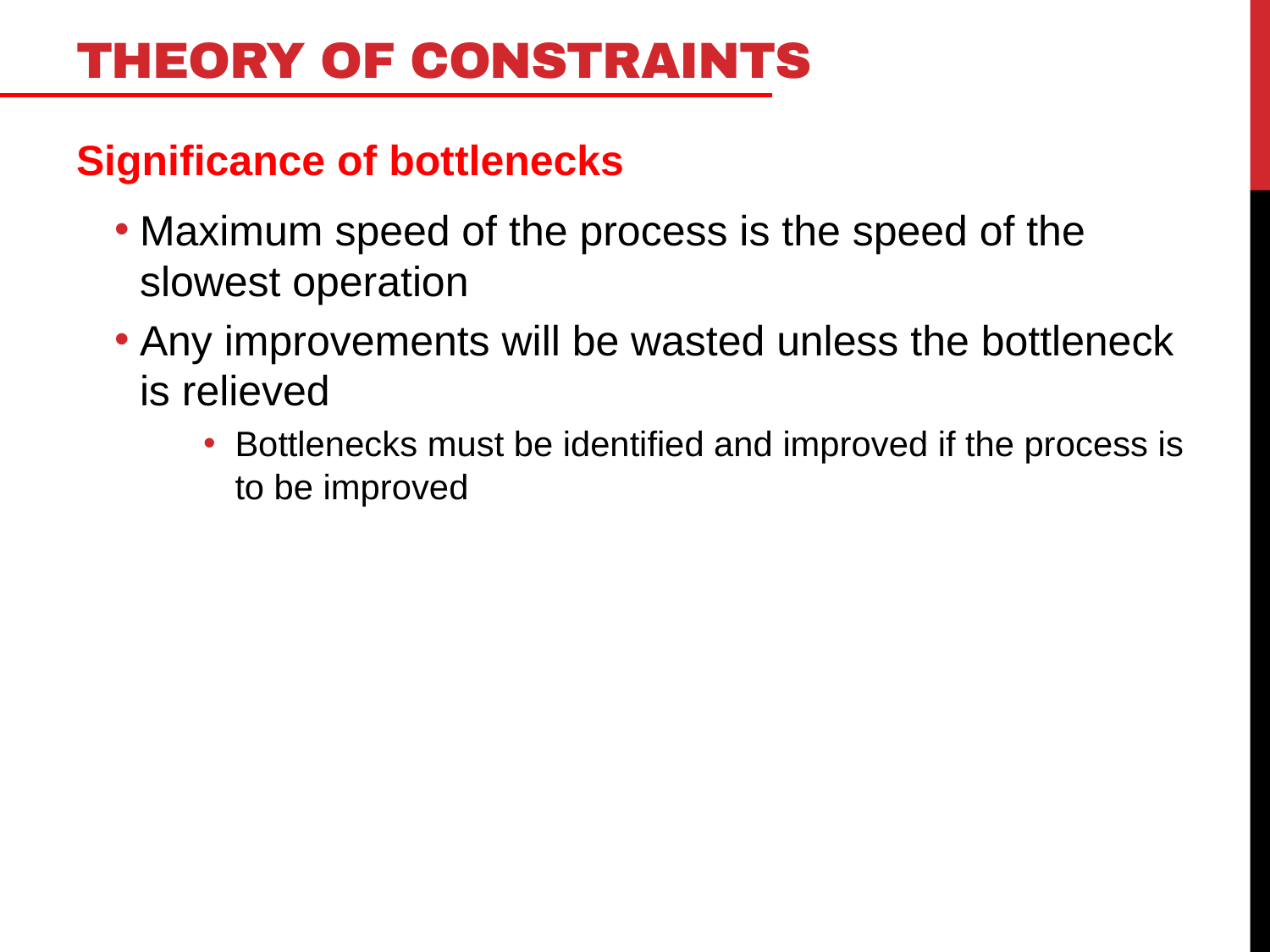

# Theory of Constraints
Significance of bottlenecks
Maximum speed of the process is the speed of the slowest operation
Any improvements will be wasted unless the bottleneck is relieved
Bottlenecks must be identified and improved if the process is to be improved